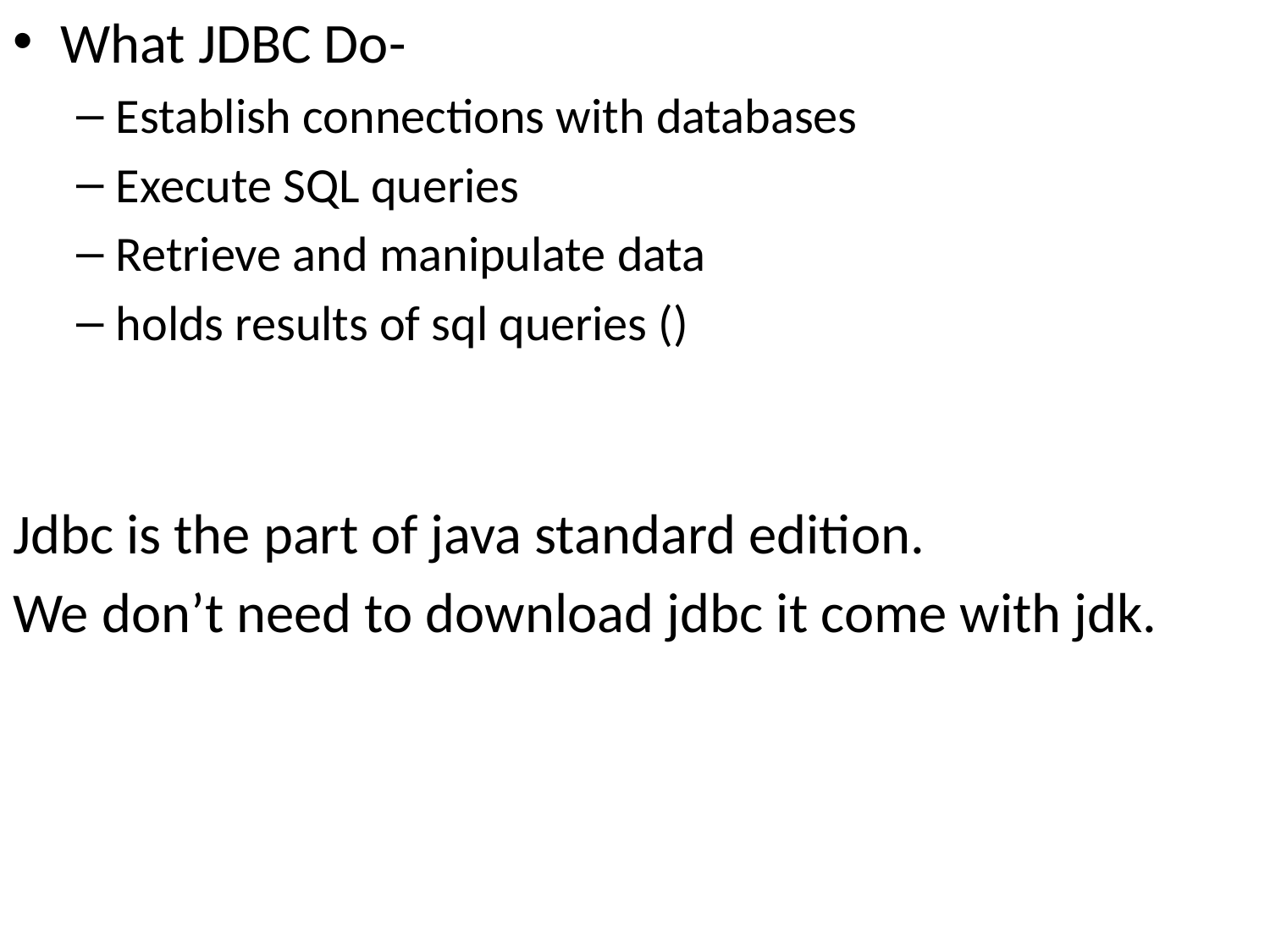

What JDBC Do-
Establish connections with databases
Execute SQL queries
Retrieve and manipulate data
holds results of sql queries ()
Jdbc is the part of java standard edition.
We don’t need to download jdbc it come with jdk.